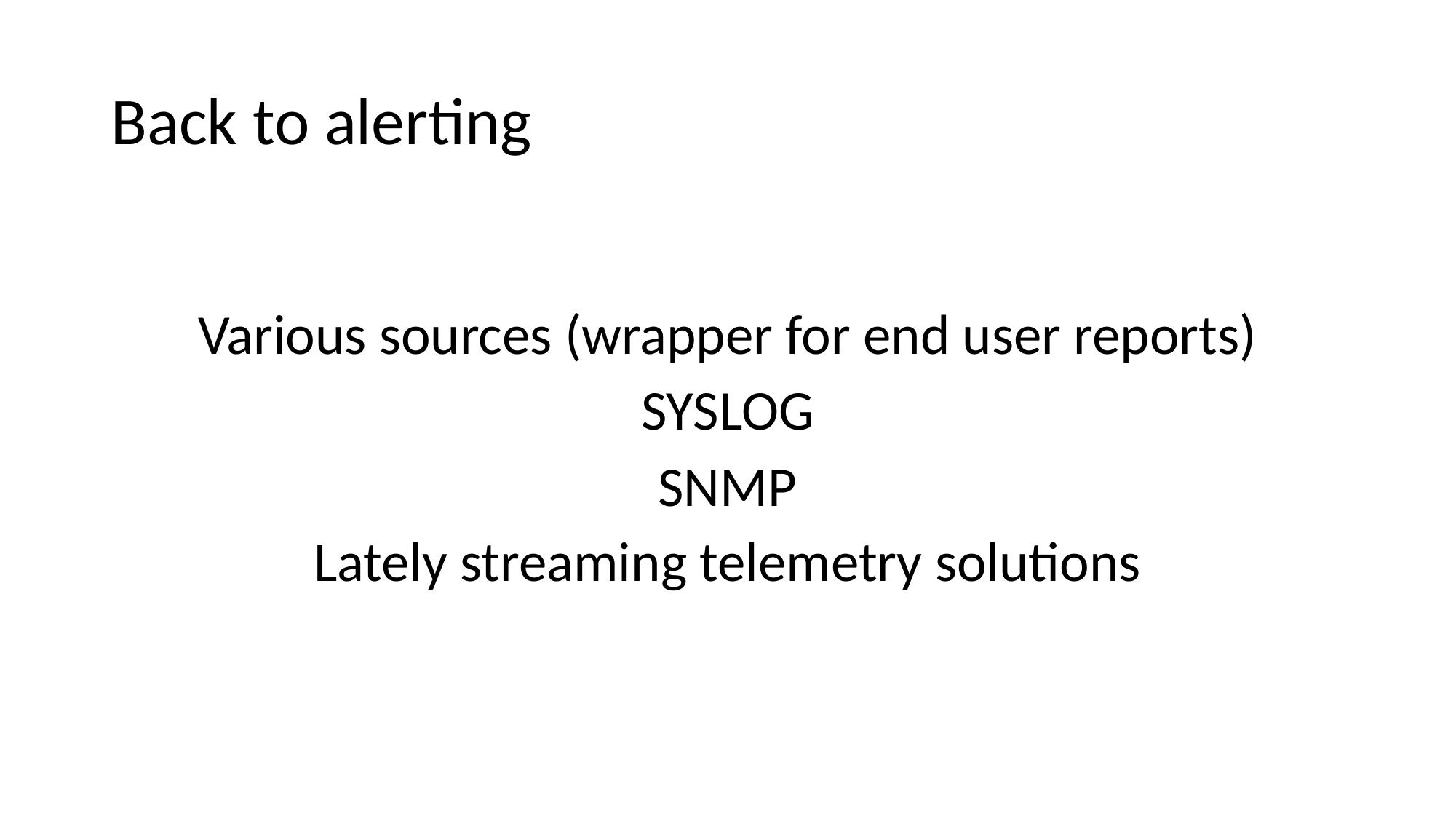

# Back to alerting

Various sources (wrapper for end user reports)
SYSLOG
SNMP
Lately streaming telemetry solutions